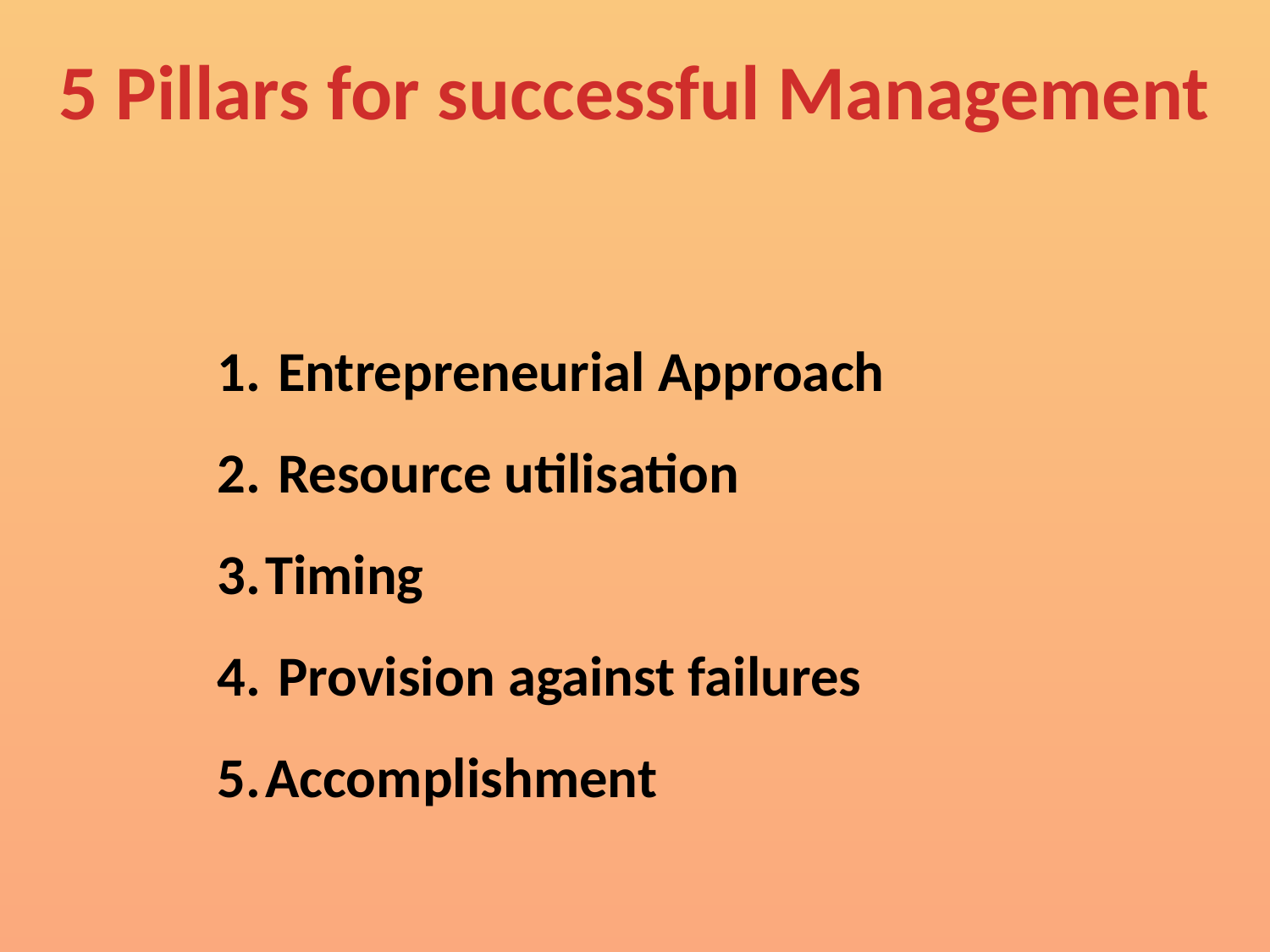

5 Pillars for successful Management
 Entrepreneurial Approach
 Resource utilisation
Timing
 Provision against failures
Accomplishment